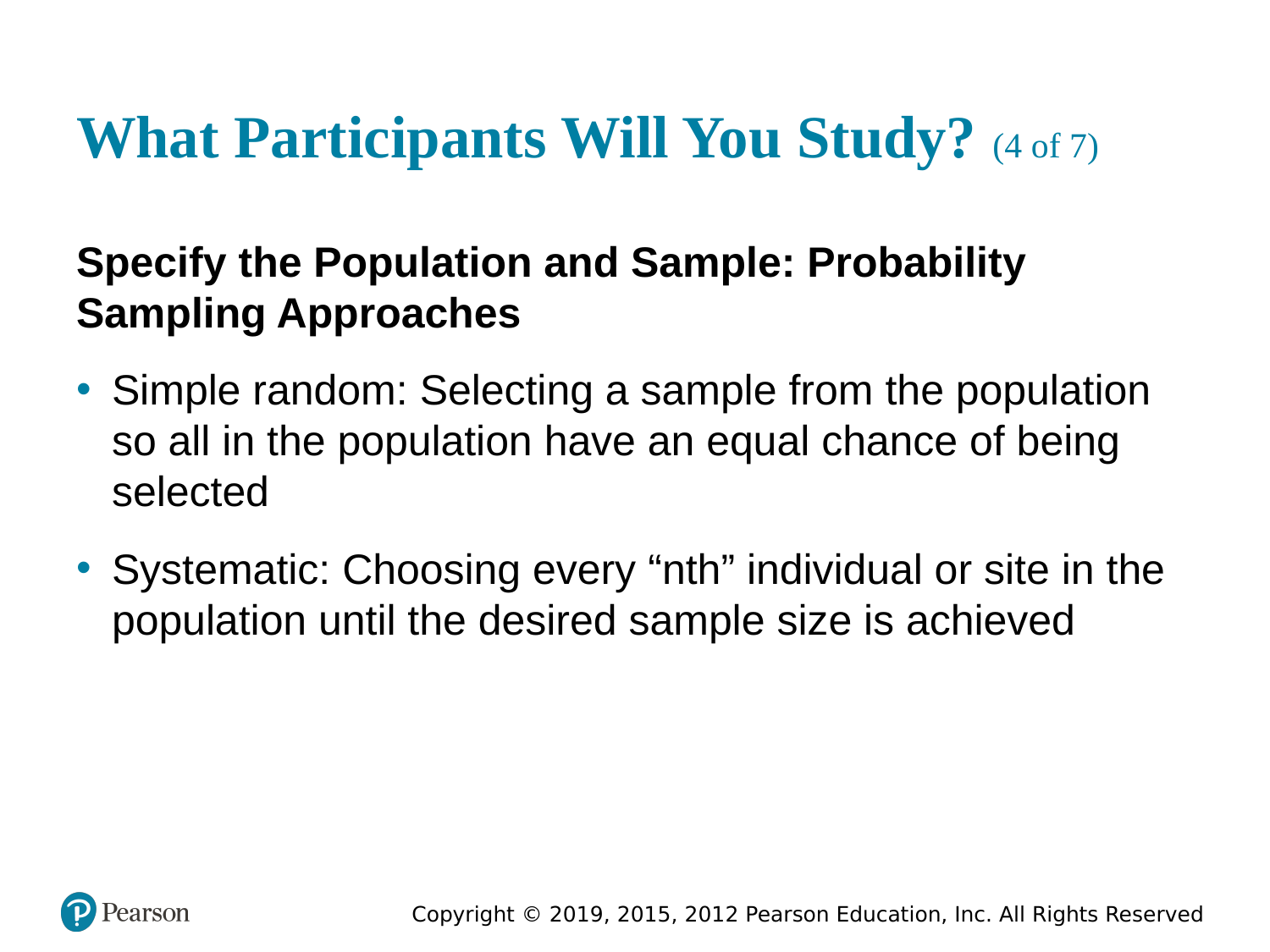

# What Participants Will You Study? (4 of 7)
Specify the Population and Sample: Probability Sampling Approaches
Simple random: Selecting a sample from the population so all in the population have an equal chance of being selected
Systematic: Choosing every “nth” individual or site in the population until the desired sample size is achieved